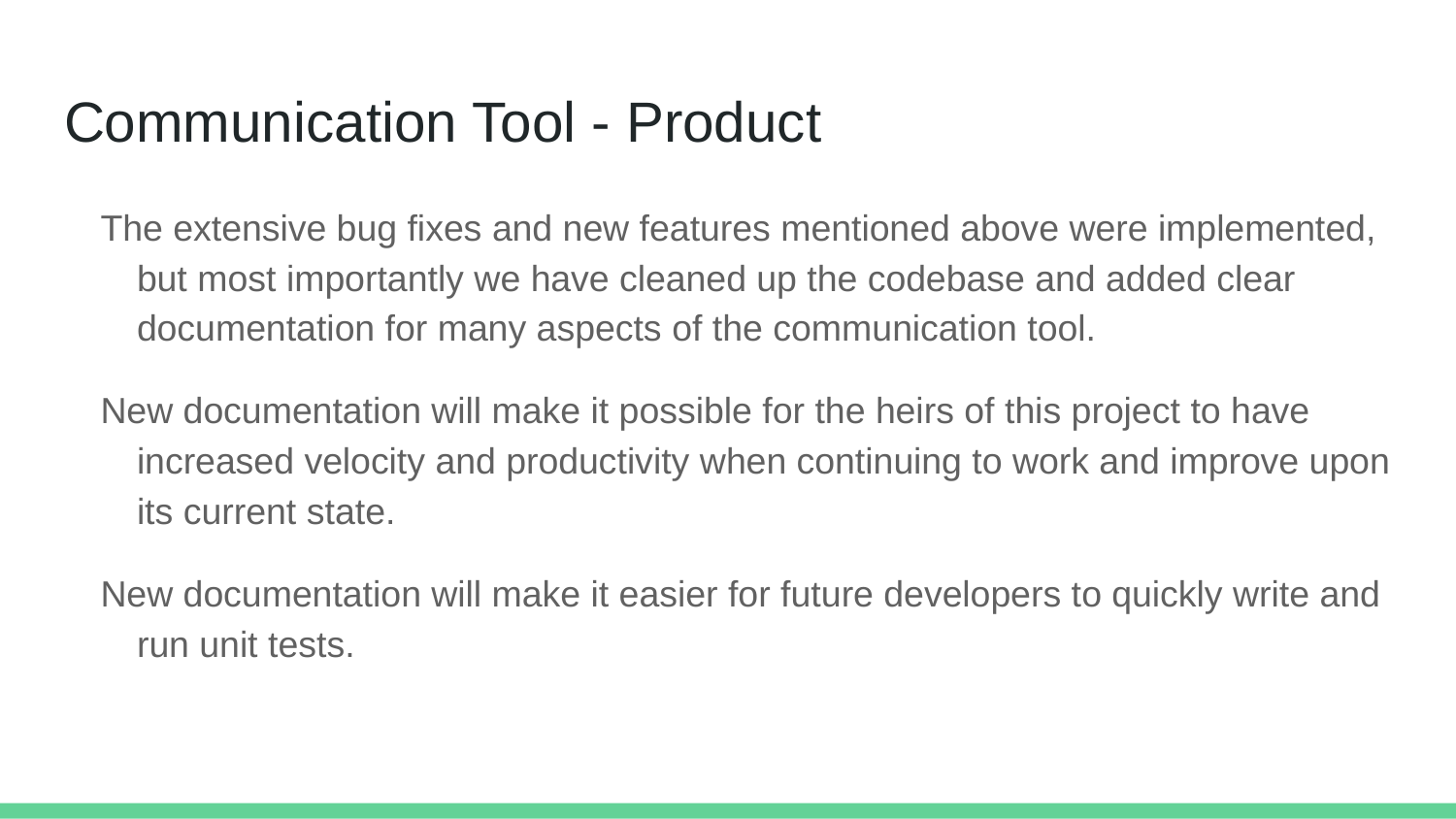

# Communication Tool - Product
The extensive bug fixes and new features mentioned above were implemented, but most importantly we have cleaned up the codebase and added clear documentation for many aspects of the communication tool.
New documentation will make it possible for the heirs of this project to have increased velocity and productivity when continuing to work and improve upon its current state.
New documentation will make it easier for future developers to quickly write and run unit tests.